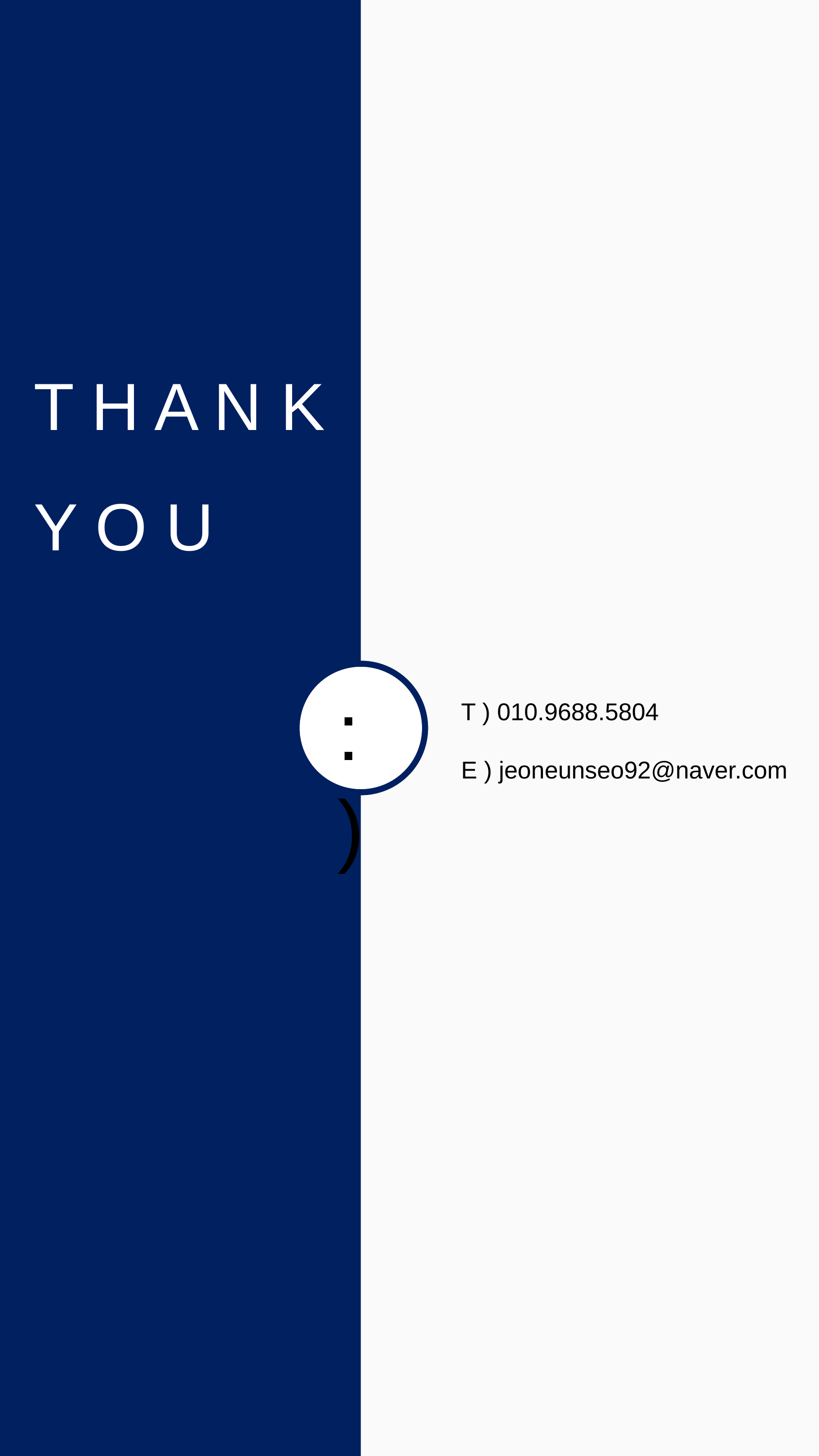

T H A N K
Y O U
T ) 010.9688.5804
E ) jeoneunseo92@naver.com

:)